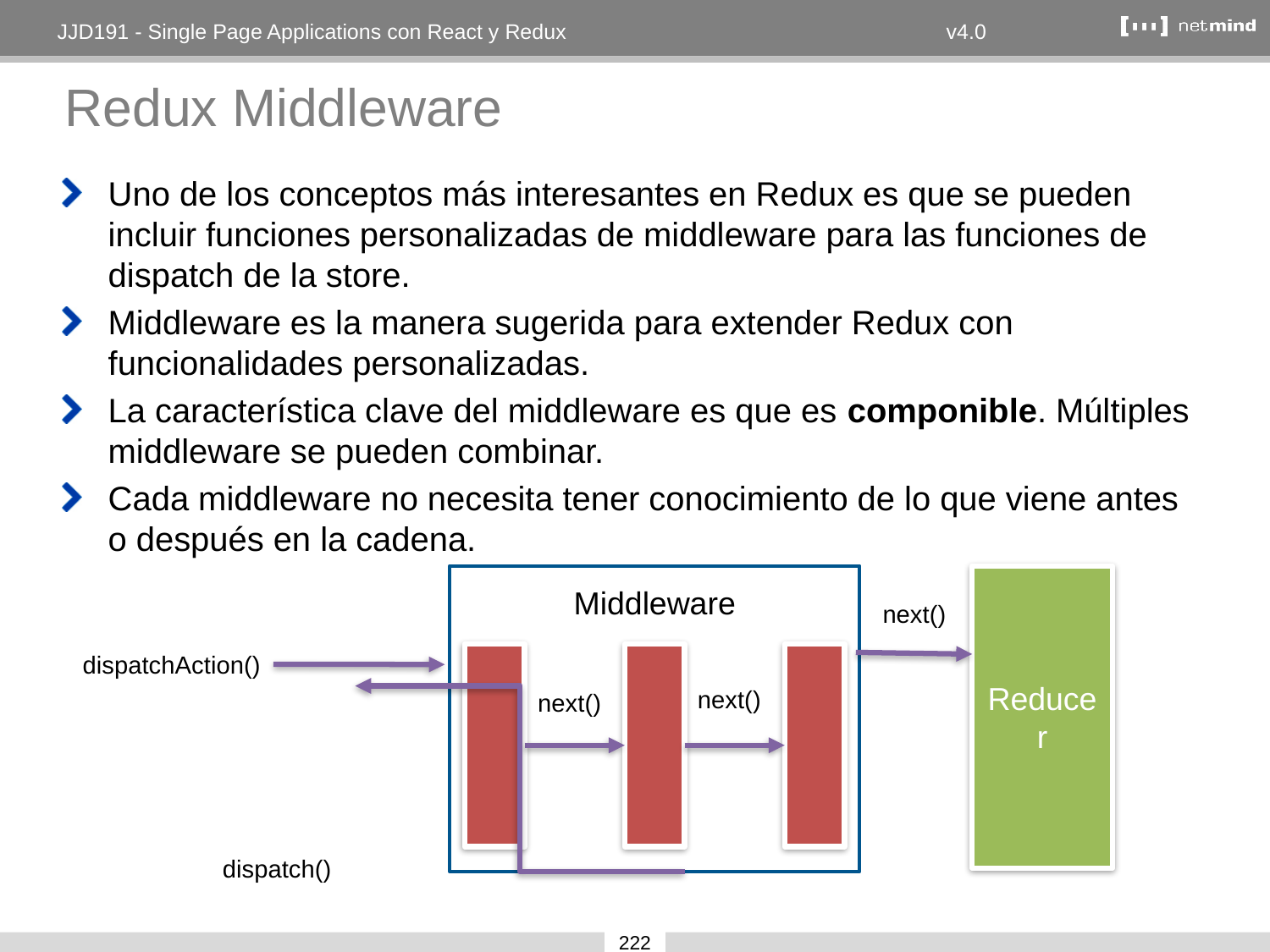

# Redux Middleware
Uno de los conceptos más interesantes en Redux es que se pueden incluir funciones personalizadas de middleware para las funciones de dispatch de la store.
Middleware es la manera sugerida para extender Redux con funcionalidades personalizadas.
La característica clave del middleware es que es componible. Múltiples middleware se pueden combinar.
Cada middleware no necesita tener conocimiento de lo que viene antes o después en la cadena.

Reducer
Middleware
next()
dispatchAction()

next()
next()
dispatch()
222